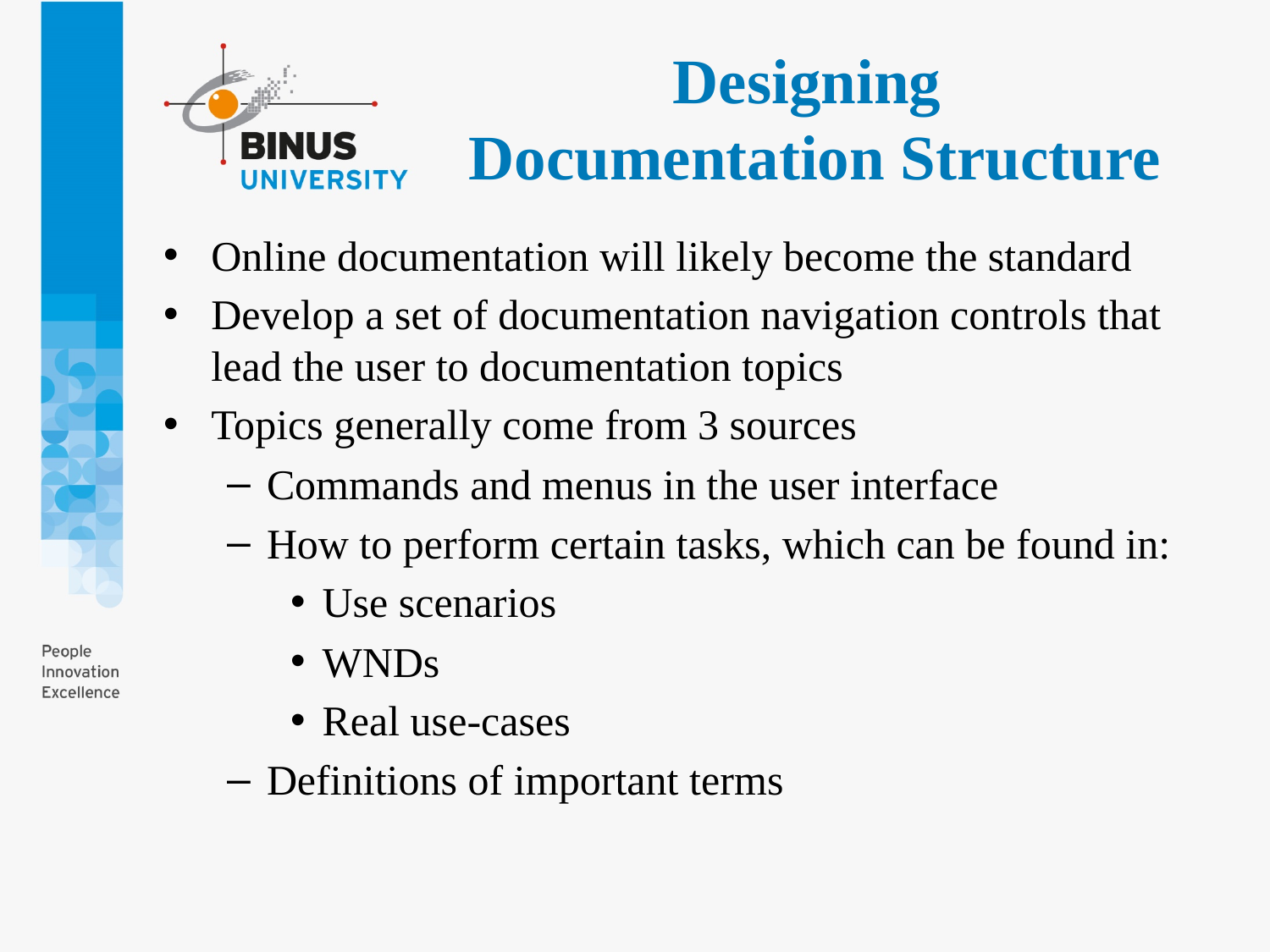

# Designing Documentation Structure
Online documentation will likely become the standard
Develop a set of documentation navigation controls that lead the user to documentation topics
Topics generally come from 3 sources
Commands and menus in the user interface
How to perform certain tasks, which can be found in:
Use scenarios
WNDs
Real use-cases
Definitions of important terms